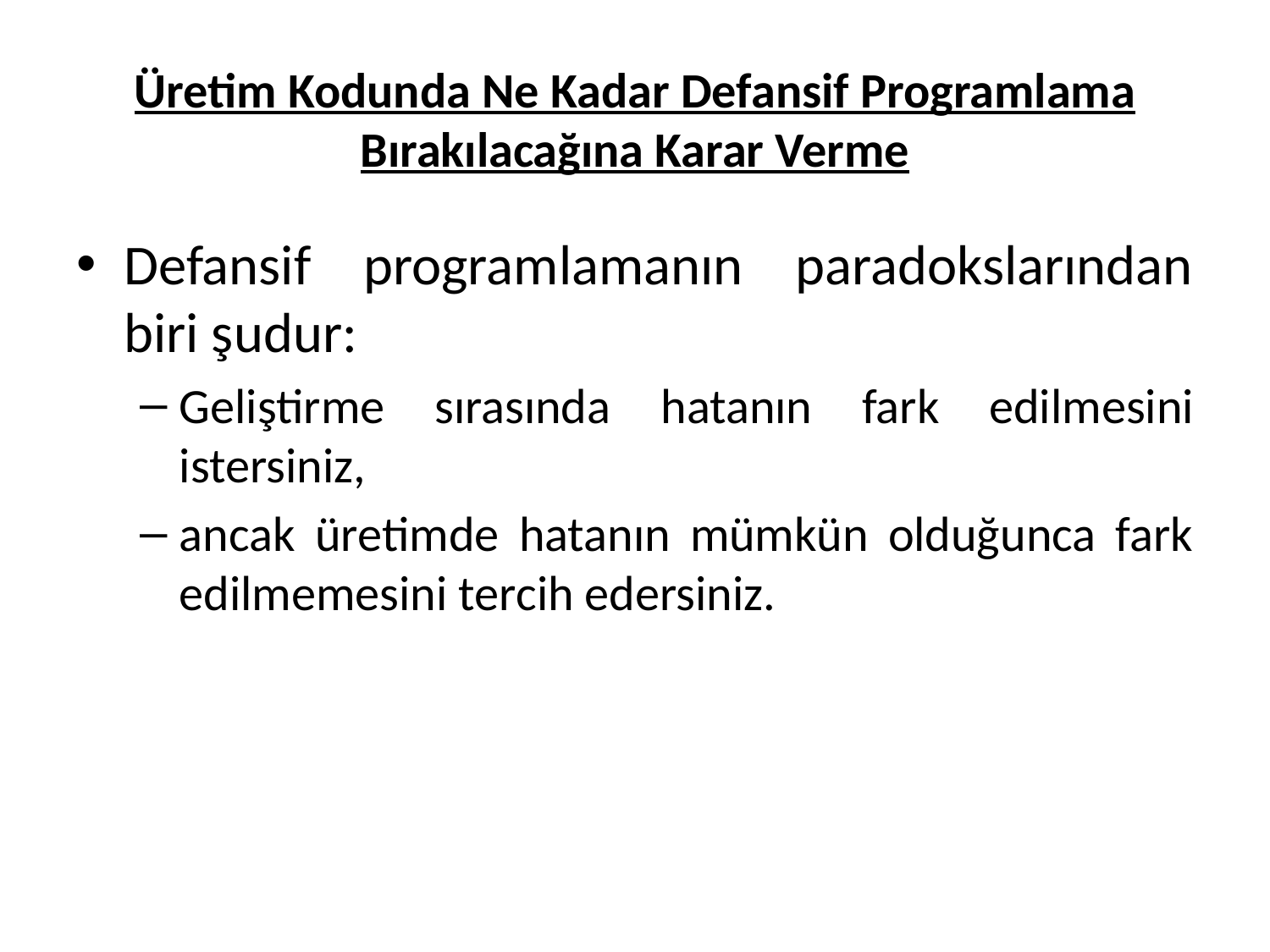

# Üretim Kodunda Ne Kadar Defansif Programlama Bırakılacağına Karar Verme
Defansif programlamanın paradokslarından biri şudur:
Geliştirme sırasında hatanın fark edilmesini istersiniz,
ancak üretimde hatanın mümkün olduğunca fark edilmemesini tercih edersiniz.